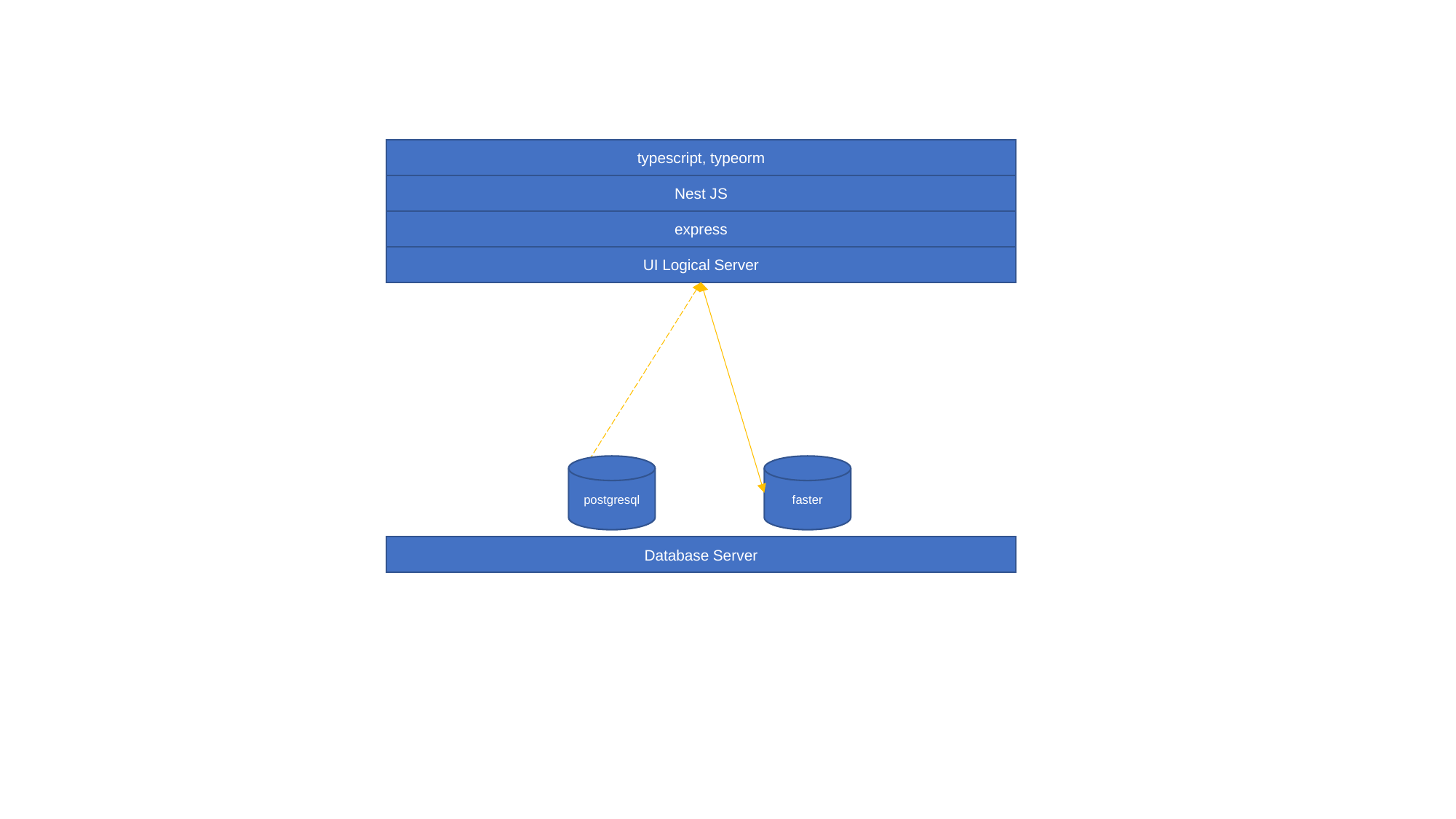

typescript, typeorm
Nest JS
express
UI Logical Server
postgresql
faster
Database Server